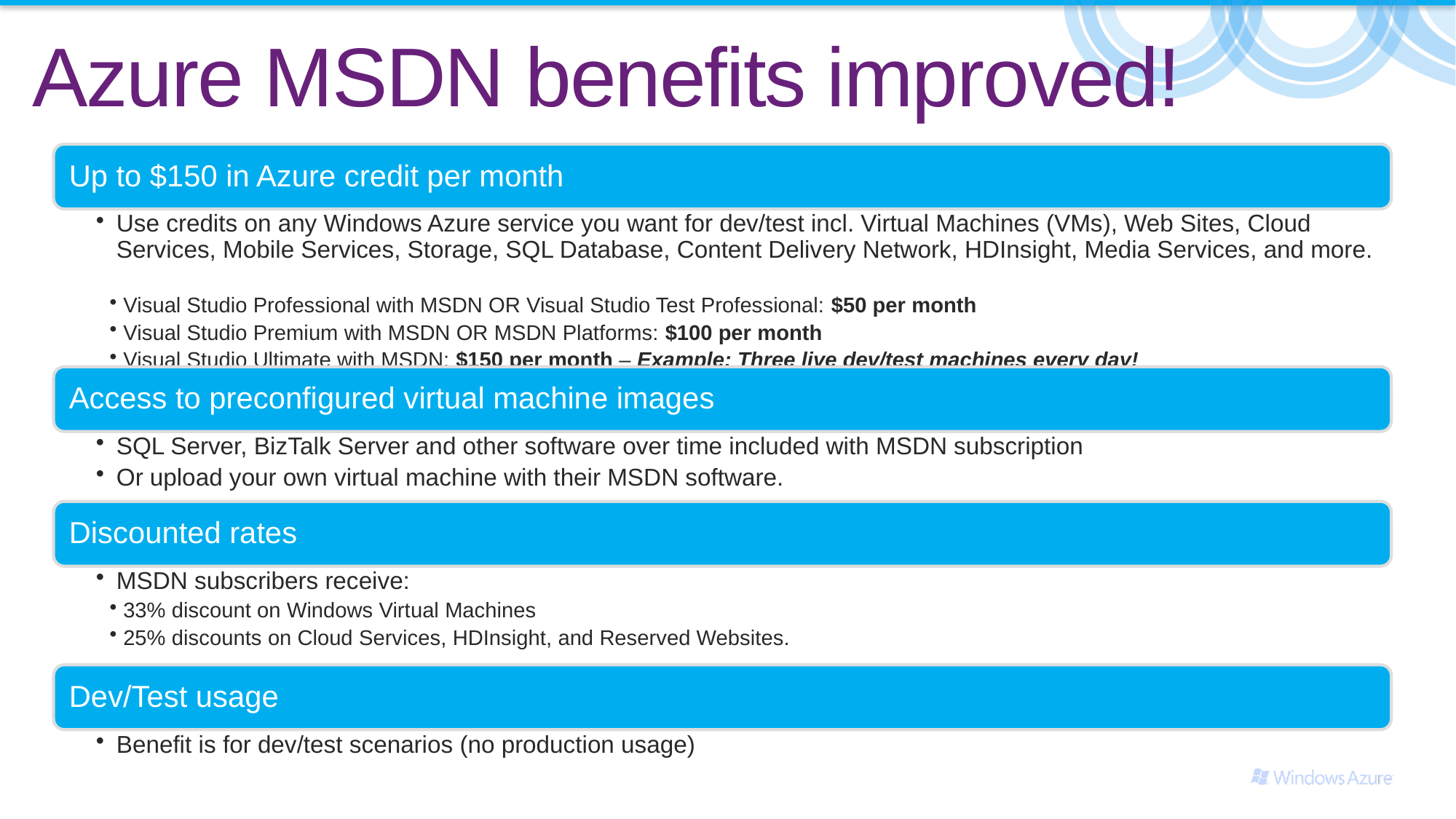

Azure MSDN benefits improved!
Up to $150 in Azure credit per month
Use credits on any Windows Azure service you want for dev/test incl. Virtual Machines (VMs), Web Sites, Cloud Services, Mobile Services, Storage, SQL Database, Content Delivery Network, HDInsight, Media Services, and more.
Visual Studio Professional with MSDN OR Visual Studio Test Professional: $50 per month
Visual Studio Premium with MSDN OR MSDN Platforms: $100 per month
Visual Studio Ultimate with MSDN: $150 per month – Example: Three live dev/test machines every day!
Access to preconfigured virtual machine images
SQL Server, BizTalk Server and other software over time included with MSDN subscription
Or upload your own virtual machine with their MSDN software.
Discounted rates
MSDN subscribers receive:
33% discount on Windows Virtual Machines
25% discounts on Cloud Services, HDInsight, and Reserved Websites.
Dev/Test usage
Benefit is for dev/test scenarios (no production usage)